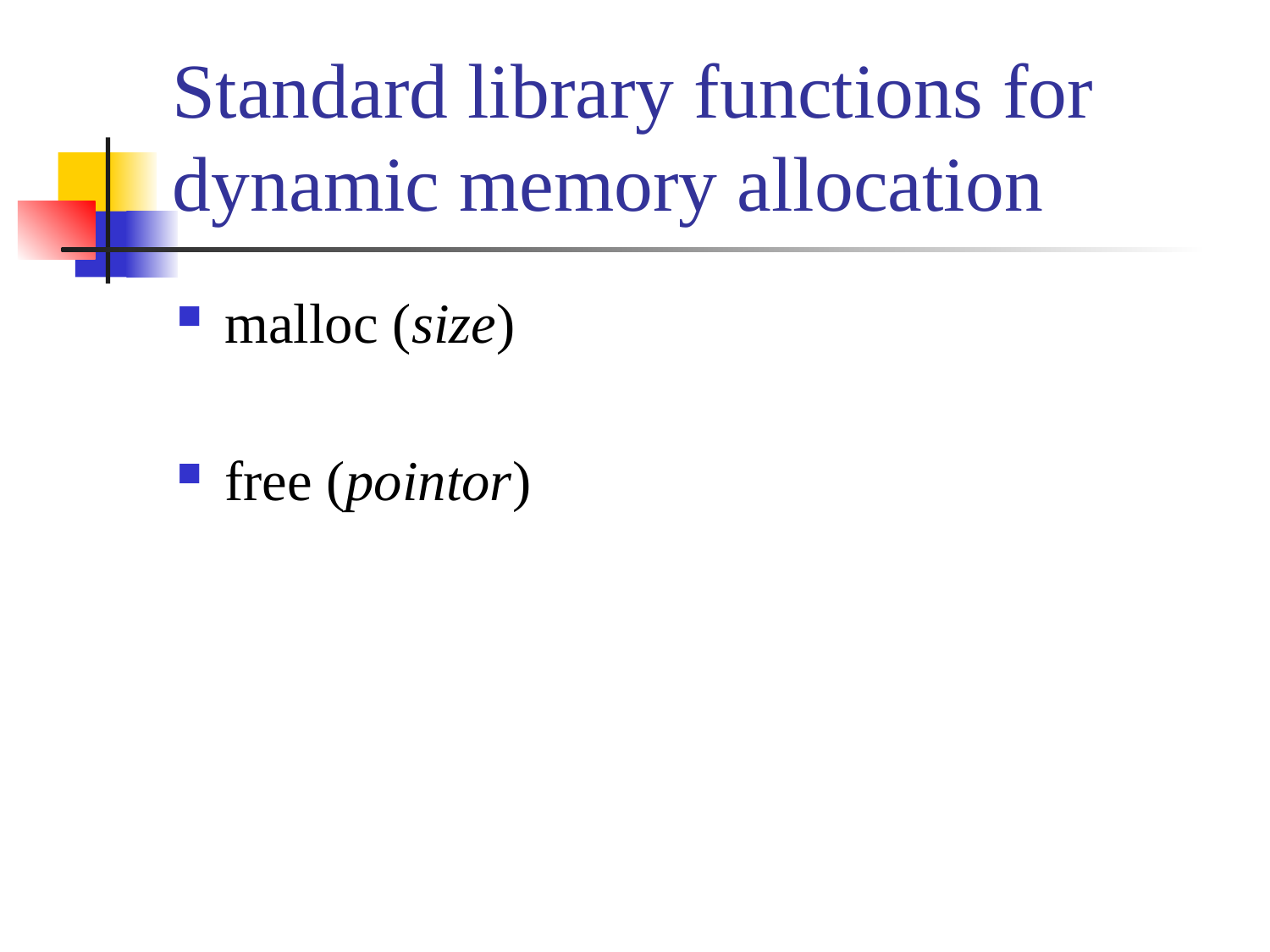

# Standard library functions for dynamic memory allocation
malloc (size)

free (pointor)